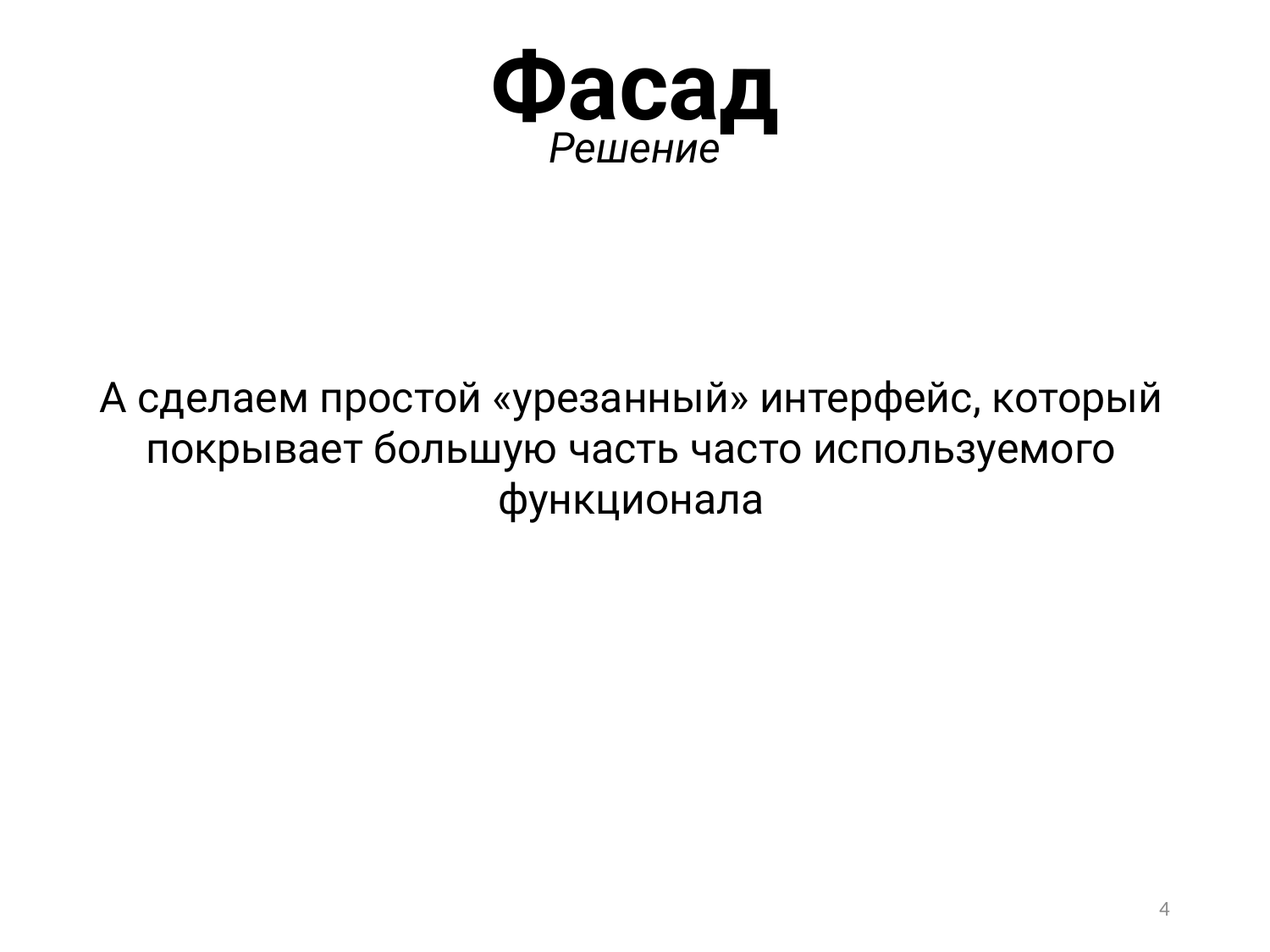

Фасад
Решение
А сделаем простой «урезанный» интерфейс, который покрывает большую часть часто используемого функционала
4